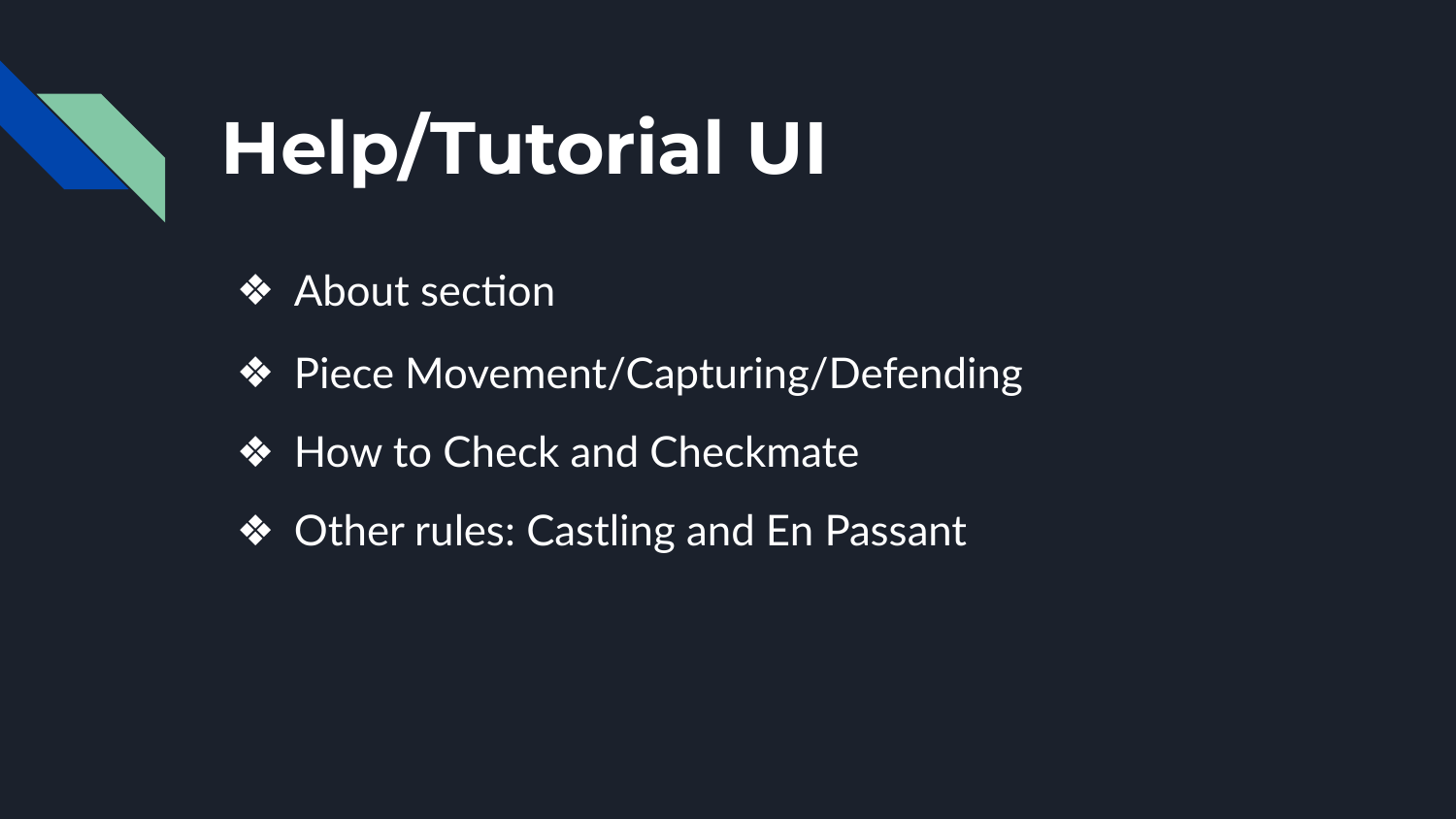

# Help/Tutorial UI

About section
Piece Movement/Capturing/Defending
How to Check and Checkmate
Other rules: Castling and En Passant